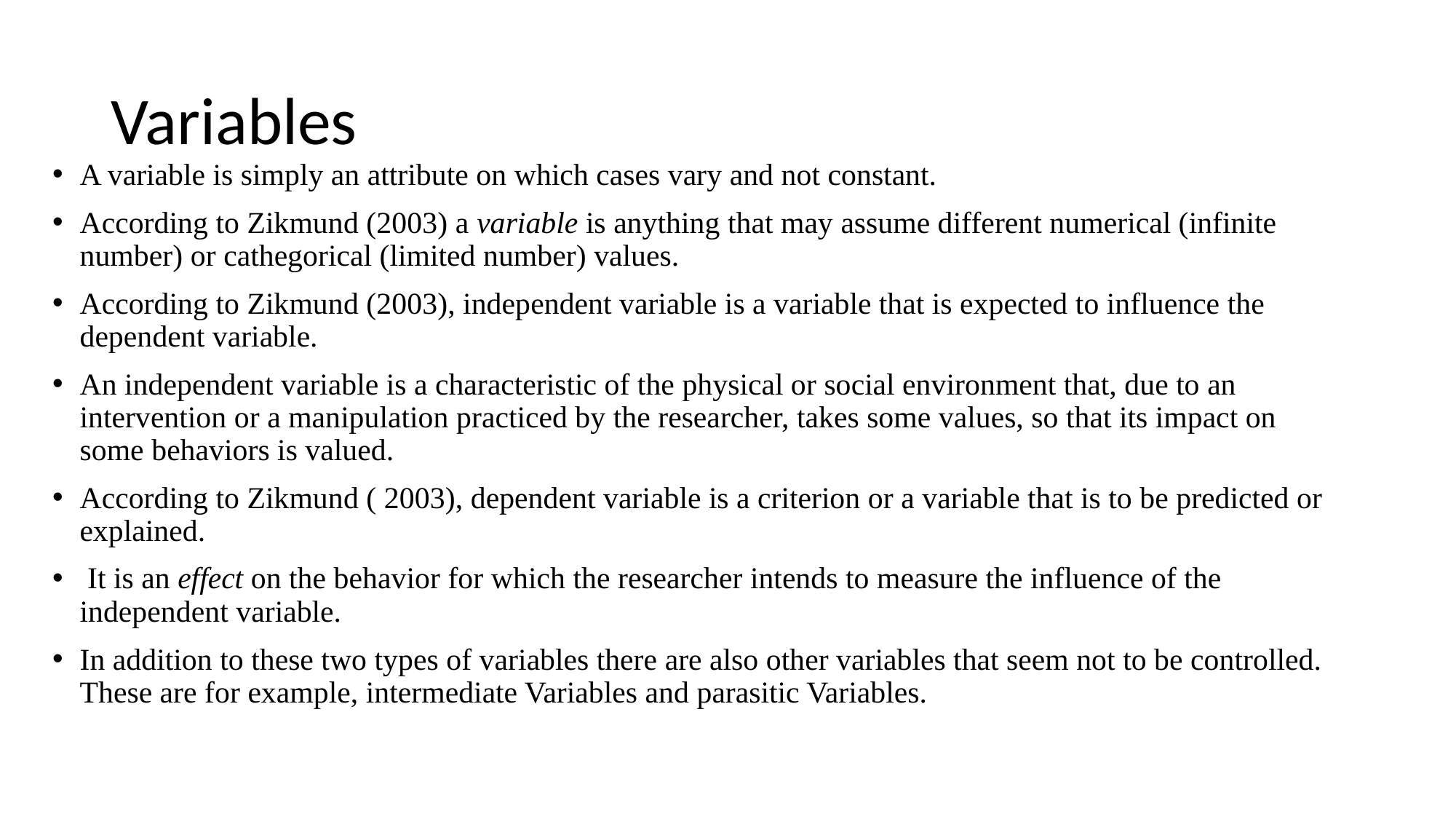

# Variables
A variable is simply an attribute on which cases vary and not constant.
According to Zikmund (2003) a variable is anything that may assume different numerical (infinite number) or cathegorical (limited number) values.
According to Zikmund (2003), independent variable is a variable that is expected to influence the dependent variable.
An independent variable is a characteristic of the physical or social environment that, due to an intervention or a manipulation practiced by the researcher, takes some values, so that its impact on some behaviors is valued.
According to Zikmund ( 2003), dependent variable is a criterion or a variable that is to be predicted or explained.
 It is an effect on the behavior for which the researcher intends to measure the influence of the independent variable.
In addition to these two types of variables there are also other variables that seem not to be controlled. These are for example, intermediate Variables and parasitic Variables.